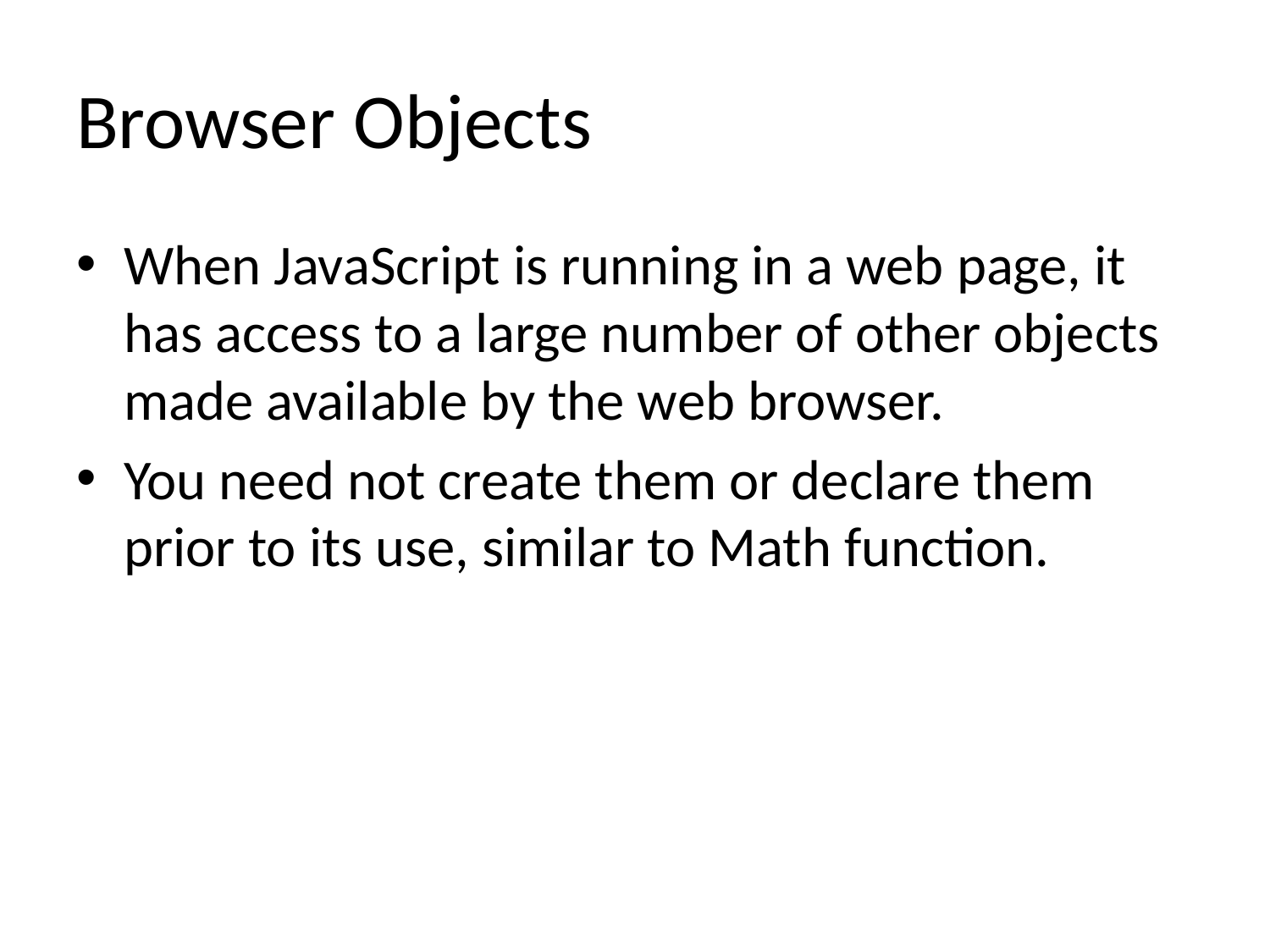

# Browser Objects
When JavaScript is running in a web page, it has access to a large number of other objects made available by the web browser.
You need not create them or declare them prior to its use, similar to Math function.